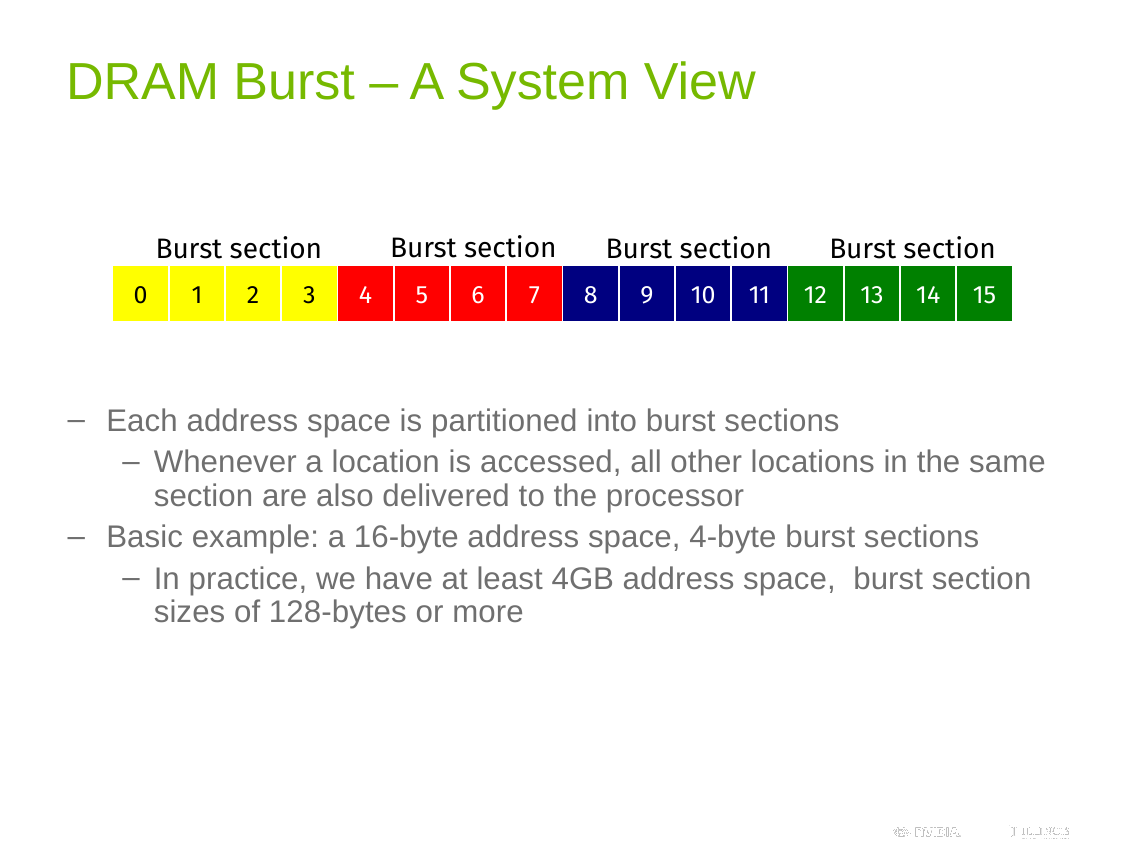

14
# DRAM Burst – A System View
Burst section
Burst section
Burst section
Burst section

0

1

2

3

4

5

6

7

8

9

10

11

12

13

14

15
Each address space is partitioned into burst sections
Whenever a location is accessed, all other locations in the same section are also delivered to the processor
Basic example: a 16-byte address space, 4-byte burst sections
In practice, we have at least 4GB address space,  burst section sizes of 128-bytes or more